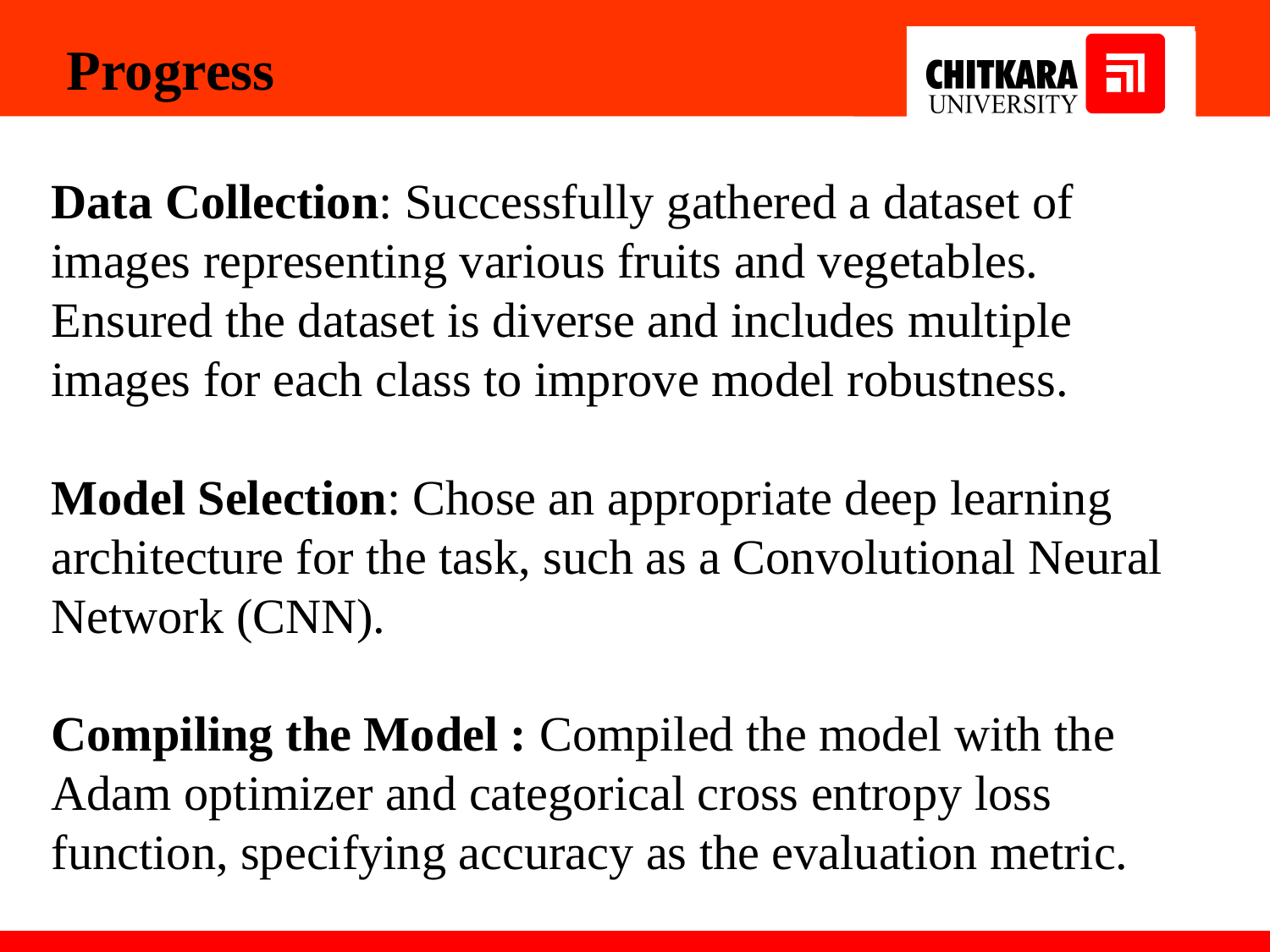

Progress
Data Collection: Successfully gathered a dataset of images representing various fruits and vegetables.
Ensured the dataset is diverse and includes multiple images for each class to improve model robustness.

Model Selection: Chose an appropriate deep learning architecture for the task, such as a Convolutional Neural Network (CNN).

Compiling the Model : Compiled the model with the Adam optimizer and categorical cross entropy loss function, specifying accuracy as the evaluation metric.